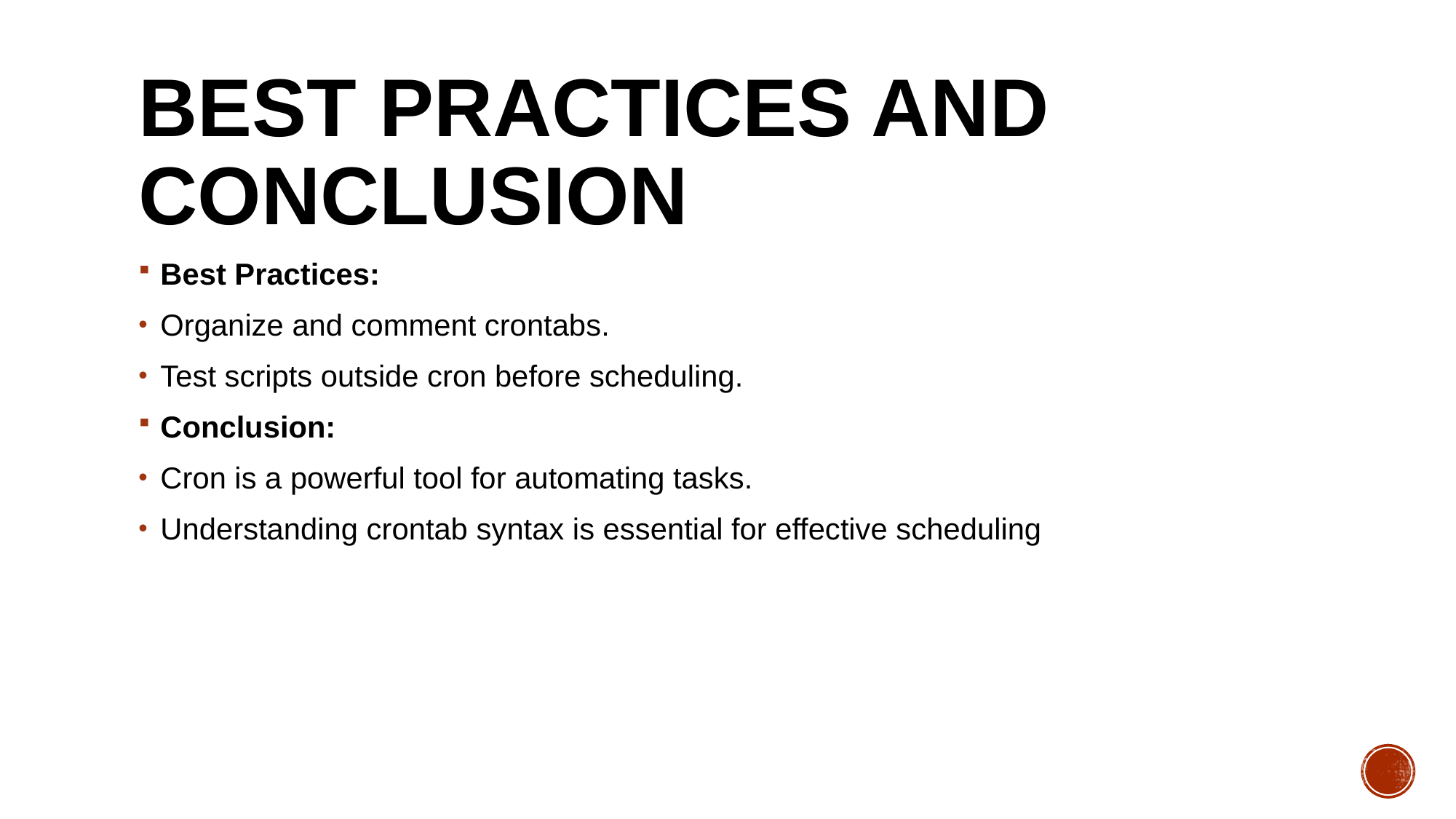

# Best Practices and Conclusion
Best Practices:
Organize and comment crontabs.
Test scripts outside cron before scheduling.
Conclusion:
Cron is a powerful tool for automating tasks.
Understanding crontab syntax is essential for effective scheduling